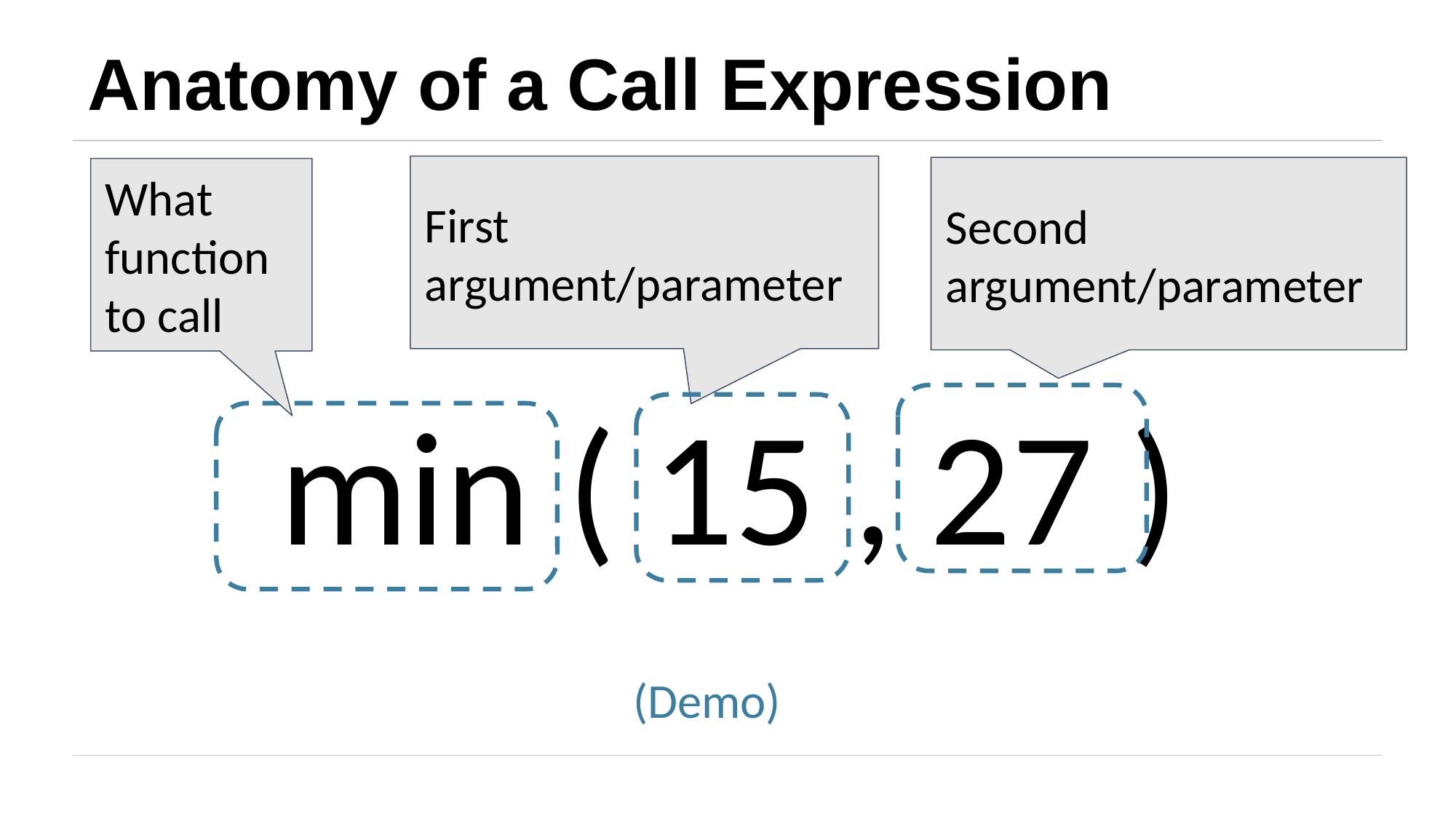

# Anatomy of a Call Expression
First argument/parameter

Second argument/parameter

What function to call

min ( 15 , 27 )
(Demo)